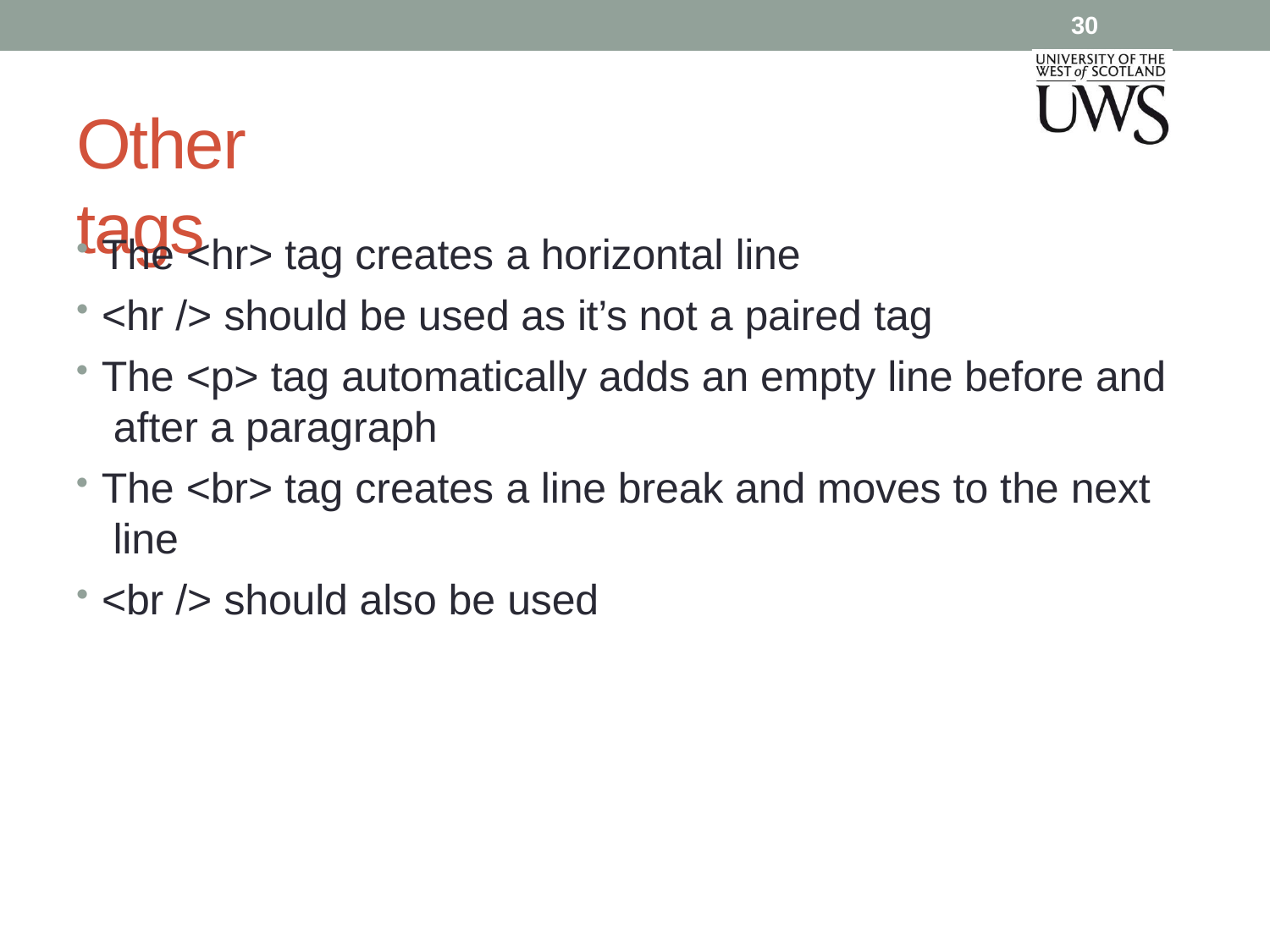

30
# Other tags
The <hr> tag creates a horizontal line
<hr /> should be used as it’s not a paired tag
The <p> tag automatically adds an empty line before and  after a paragraph
The <br> tag creates a line break and moves to the next  line
<br /> should also be used